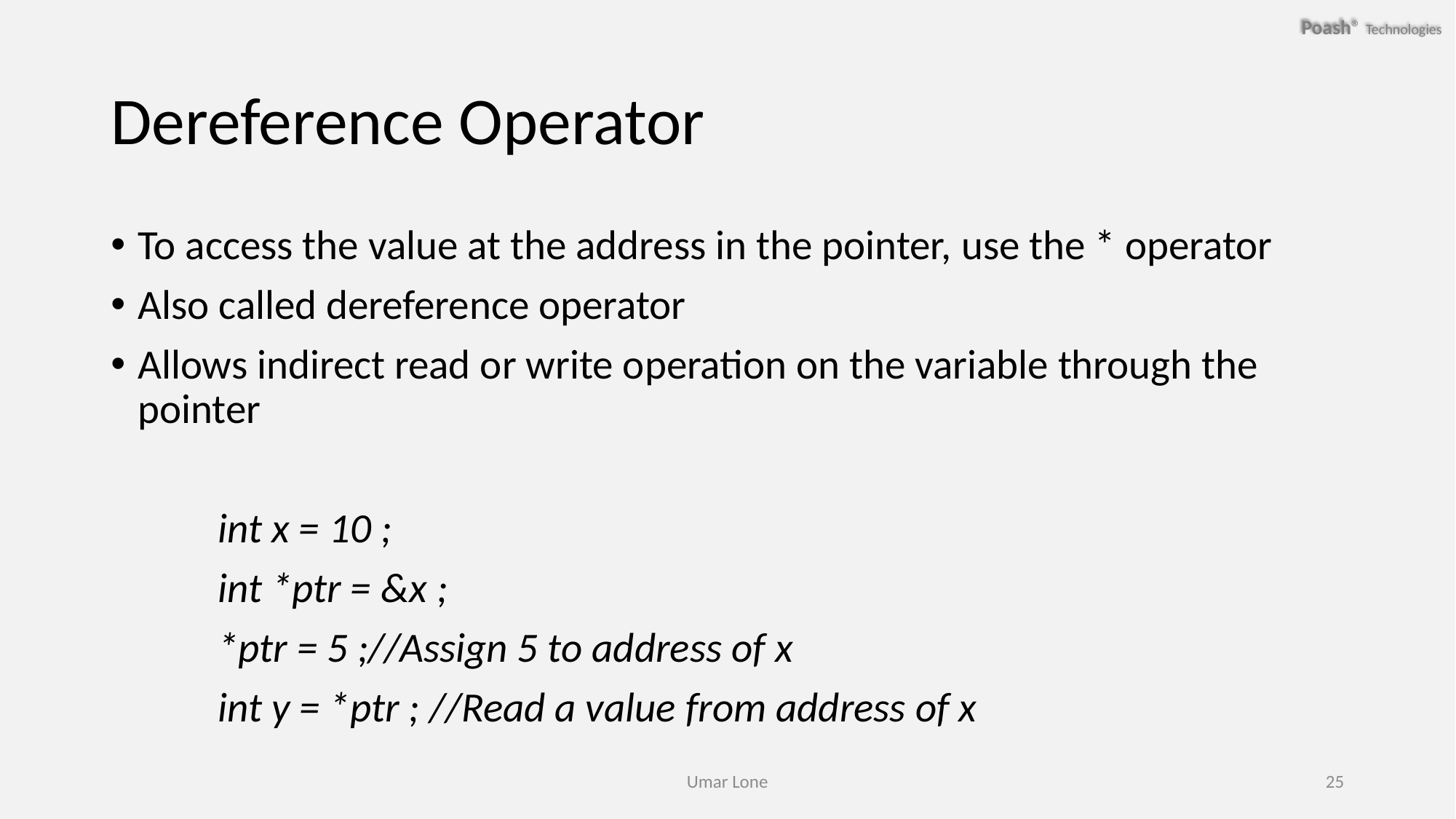

# Dereference Operator
To access the value at the address in the pointer, use the * operator
Also called dereference operator
Allows indirect read or write operation on the variable through the pointer

	int x = 10 ;
	int *ptr = &x ;
	*ptr = 5 ;//Assign 5 to address of x
	int y = *ptr ; //Read a value from address of x
Umar Lone
25